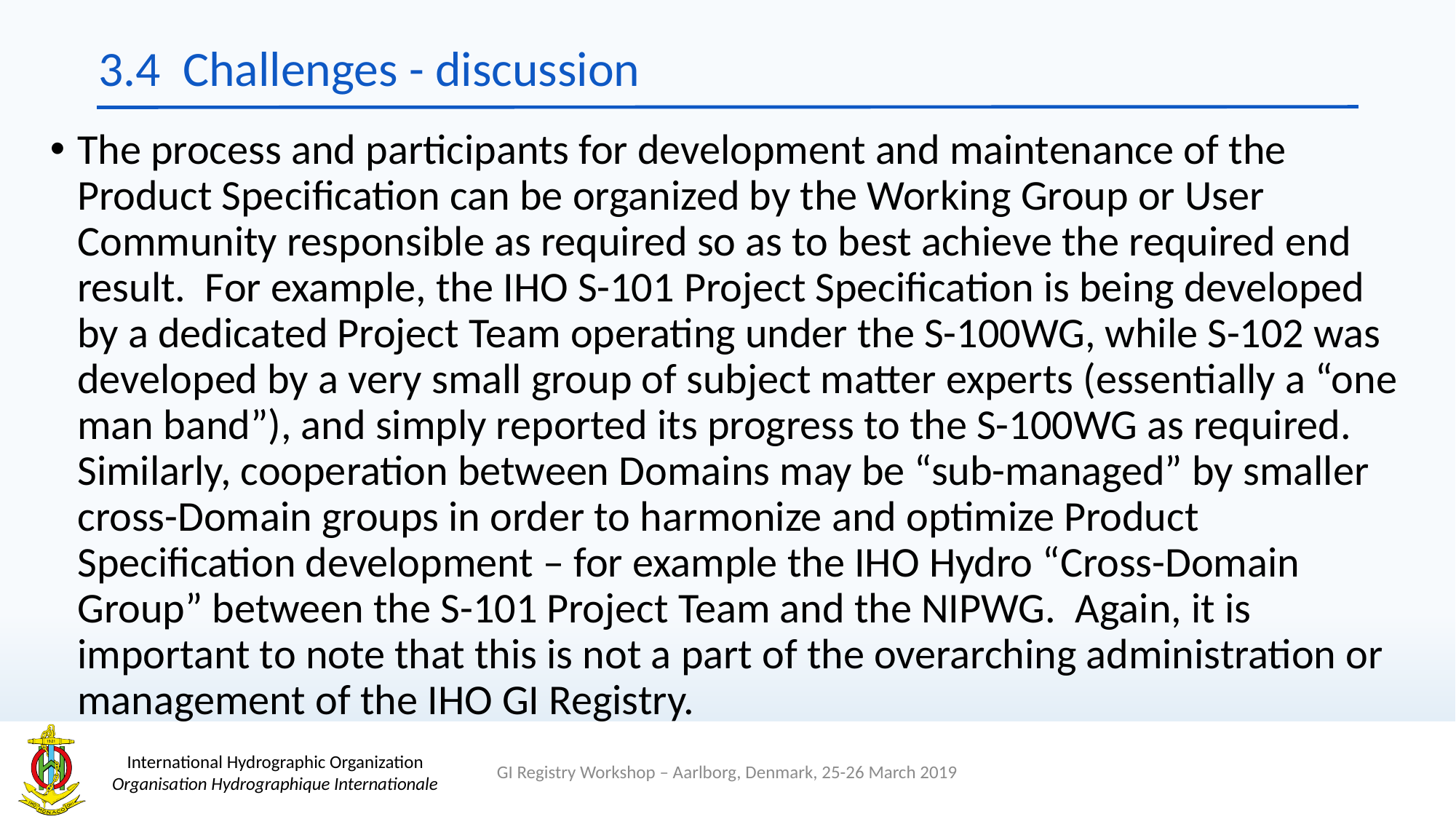

# 3.4  Challenges - discussion
The process and participants for development and maintenance of the Product Specification can be organized by the Working Group or User Community responsible as required so as to best achieve the required end result.  For example, the IHO S-101 Project Specification is being developed by a dedicated Project Team operating under the S-100WG, while S-102 was developed by a very small group of subject matter experts (essentially a “one man band”), and simply reported its progress to the S-100WG as required.  Similarly, cooperation between Domains may be “sub-managed” by smaller cross-Domain groups in order to harmonize and optimize Product Specification development – for example the IHO Hydro “Cross-Domain Group” between the S-101 Project Team and the NIPWG.  Again, it is important to note that this is not a part of the overarching administration or management of the IHO GI Registry.
GI Registry Workshop – Aarlborg, Denmark, 25-26 March 2019